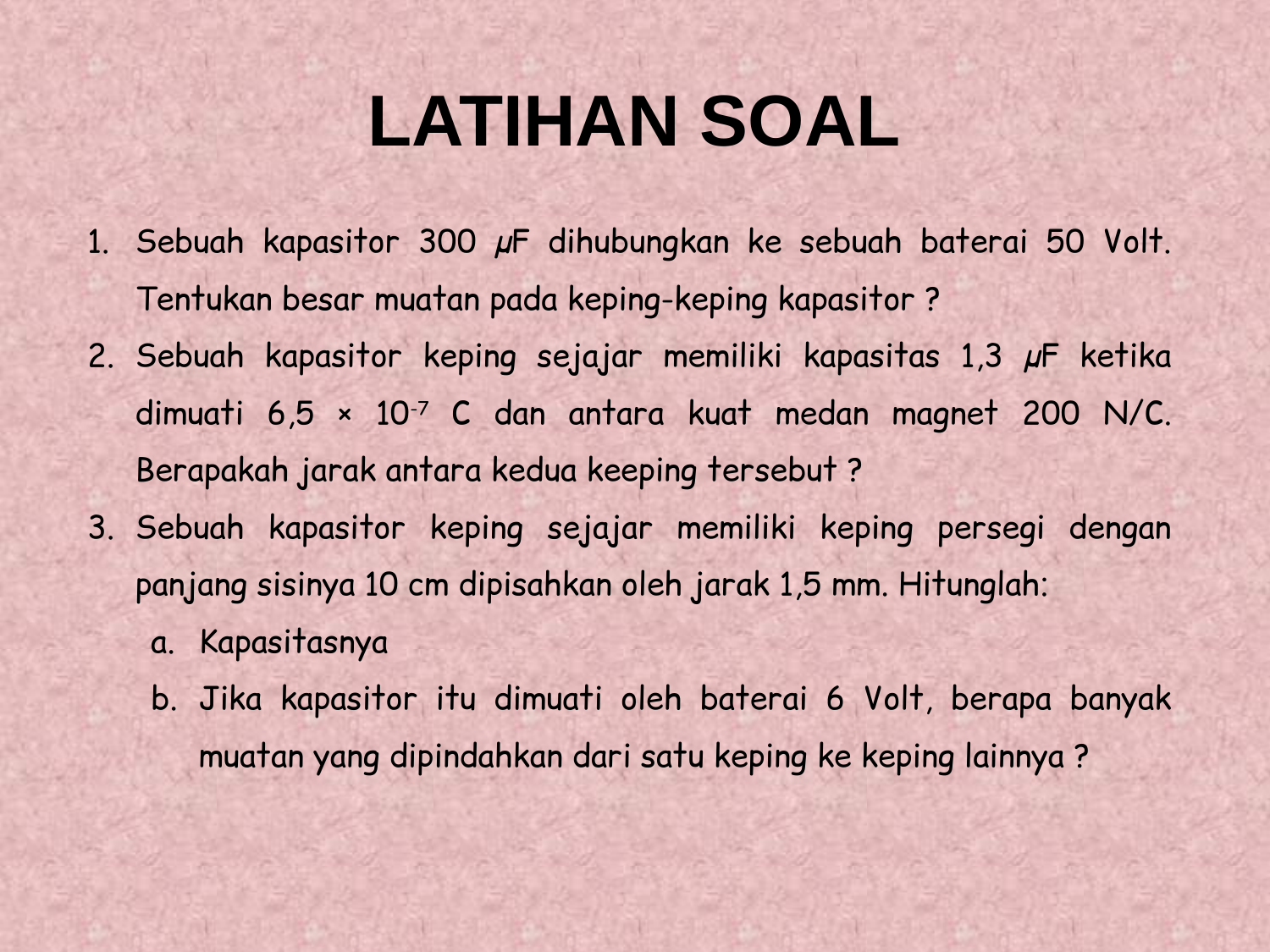

# LATIHAN SOAL
Sebuah kapasitor 300 µF dihubungkan ke sebuah baterai 50 Volt. Tentukan besar muatan pada keping-keping kapasitor ?
Sebuah kapasitor keping sejajar memiliki kapasitas 1,3 µF ketika dimuati 6,5 × 10-7 C dan antara kuat medan magnet 200 N/C. Berapakah jarak antara kedua keeping tersebut ?
Sebuah kapasitor keping sejajar memiliki keping persegi dengan panjang sisinya 10 cm dipisahkan oleh jarak 1,5 mm. Hitunglah:
Kapasitasnya
Jika kapasitor itu dimuati oleh baterai 6 Volt, berapa banyak muatan yang dipindahkan dari satu keping ke keping lainnya ?